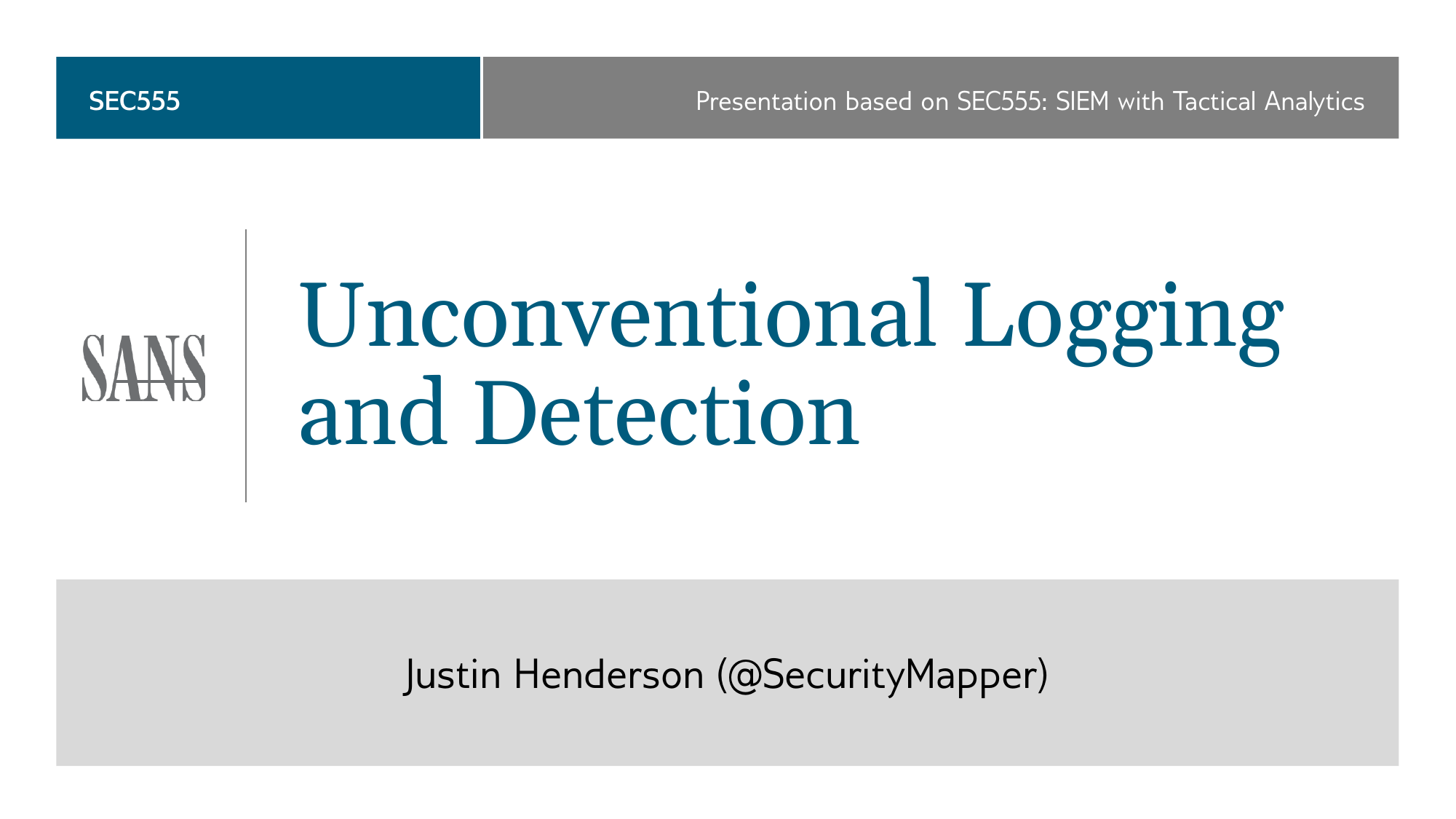

# SEC555
Presentation based on SEC555: SIEM with Tactical Analytics
Unconventional Logging and Detection
Justin Henderson (@SecurityMapper)